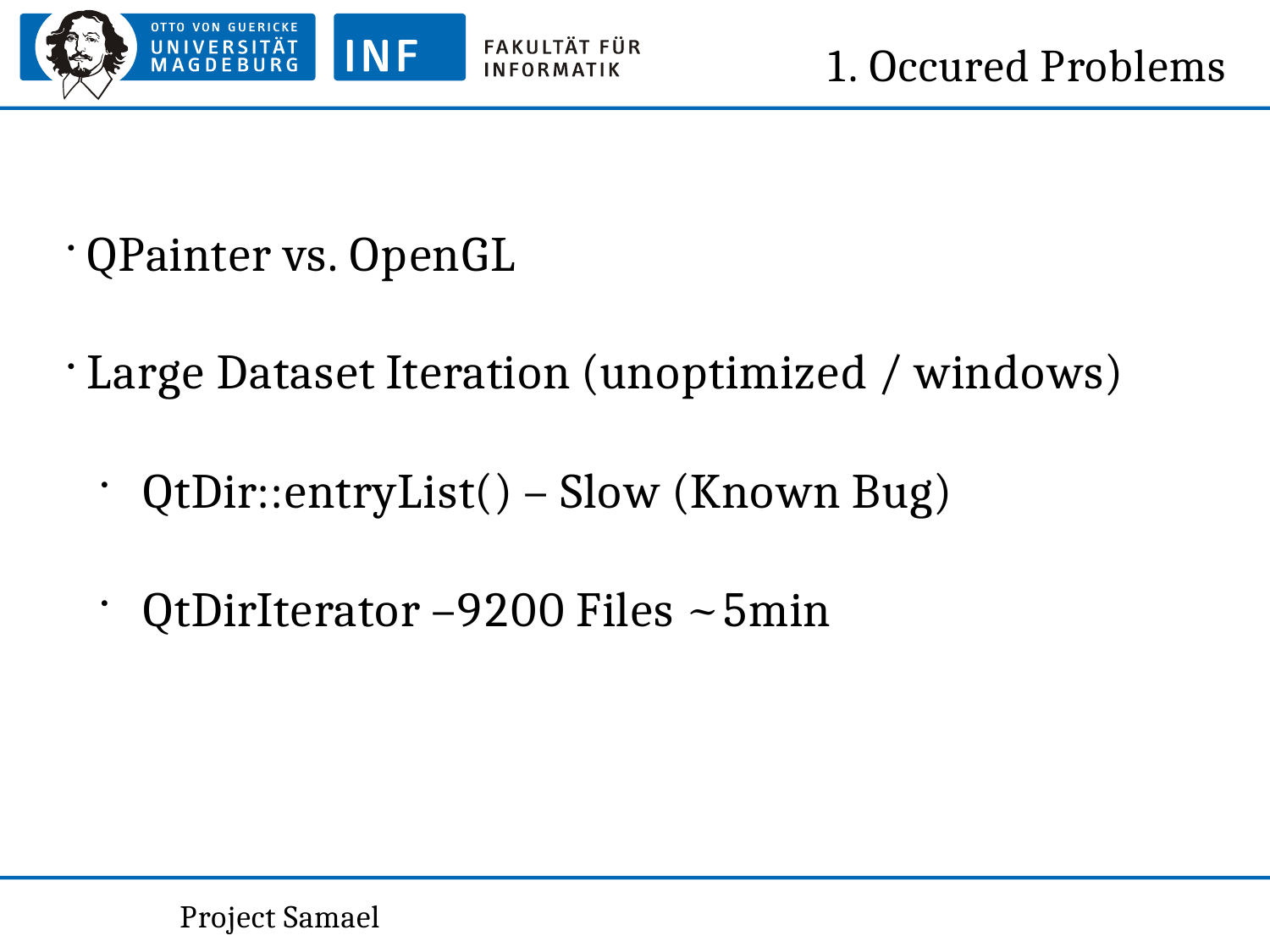

1. Occured Problems
 QPainter vs. OpenGL
 Large Dataset Iteration (unoptimized / windows)
 QtDir::entryList() – Slow (Known Bug)
 QtDirIterator –9200 Files ~5min
Project Samael